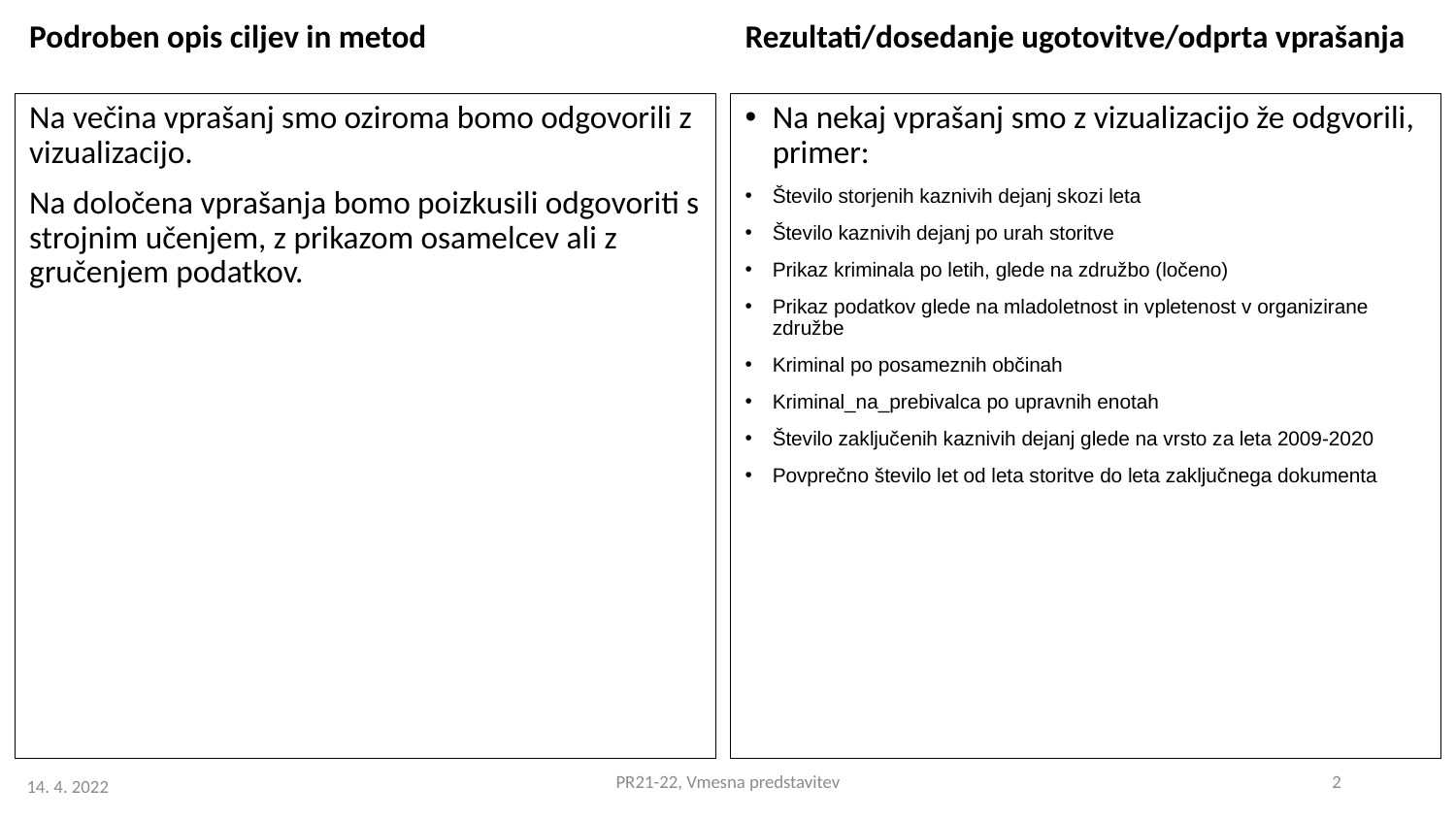

Podroben opis ciljev in metod
Rezultati/dosedanje ugotovitve/odprta vprašanja
Na večina vprašanj smo oziroma bomo odgovorili z vizualizacijo.
Na določena vprašanja bomo poizkusili odgovoriti s strojnim učenjem, z prikazom osamelcev ali z gručenjem podatkov.
Na nekaj vprašanj smo z vizualizacijo že odgvorili, primer:
Število storjenih kaznivih dejanj skozi leta
Število kaznivih dejanj po urah storitve
Prikaz kriminala po letih, glede na združbo (ločeno)
Prikaz podatkov glede na mladoletnost in vpletenost v organizirane združbe
Kriminal po posameznih občinah
Kriminal_na_prebivalca po upravnih enotah
Število zaključenih kaznivih dejanj glede na vrsto za leta 2009-2020
Povprečno število let od leta storitve do leta zaključnega dokumenta

PR21-22, Vmesna predstavitev
2
14. 4. 2022